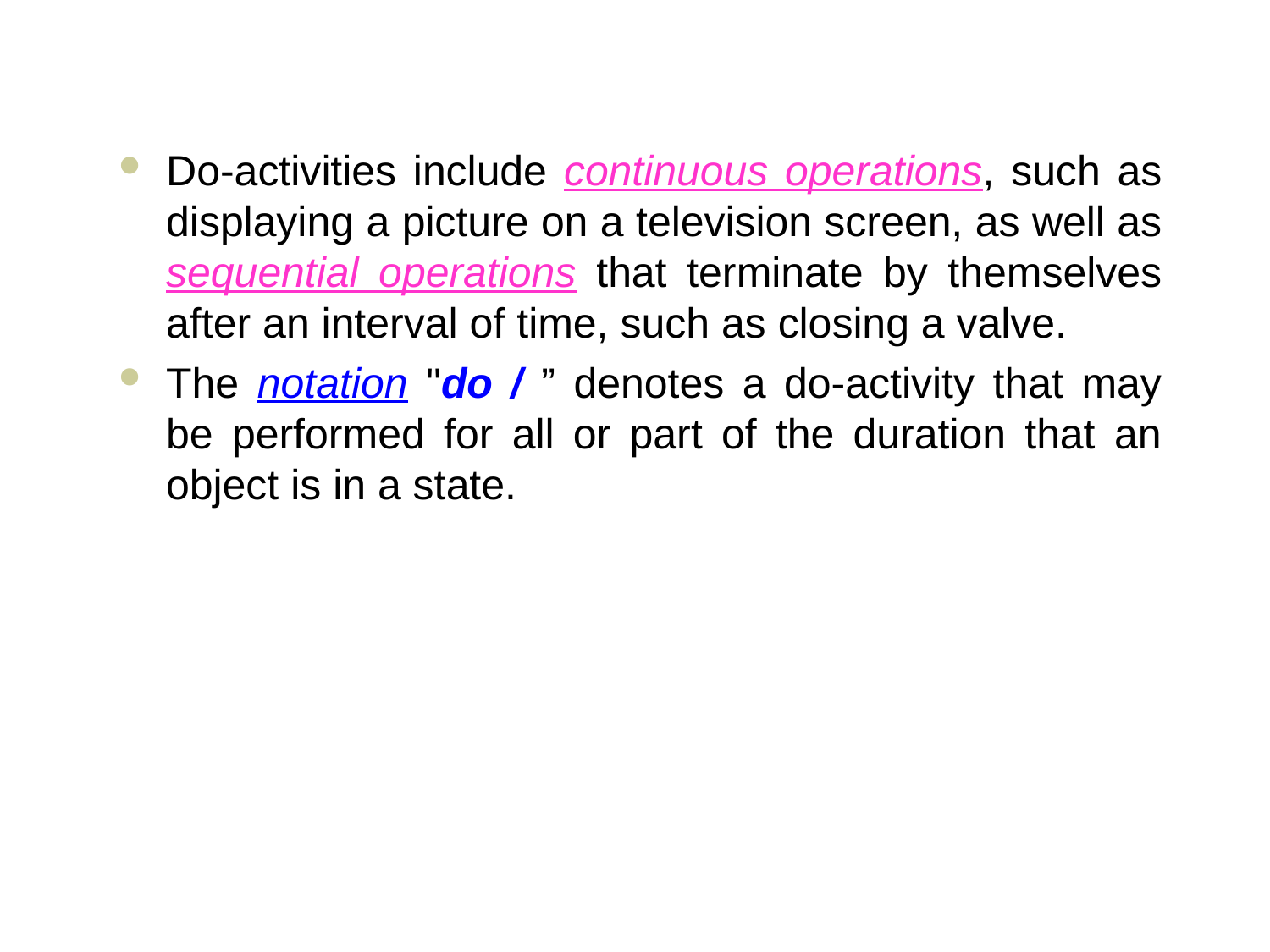

#
Do-activities include continuous operations, such as displaying a picture on a television screen, as well as sequential operations that terminate by themselves after an interval of time, such as closing a valve.
The notation "do / ” denotes a do-activity that may be performed for all or part of the duration that an object is in a state.